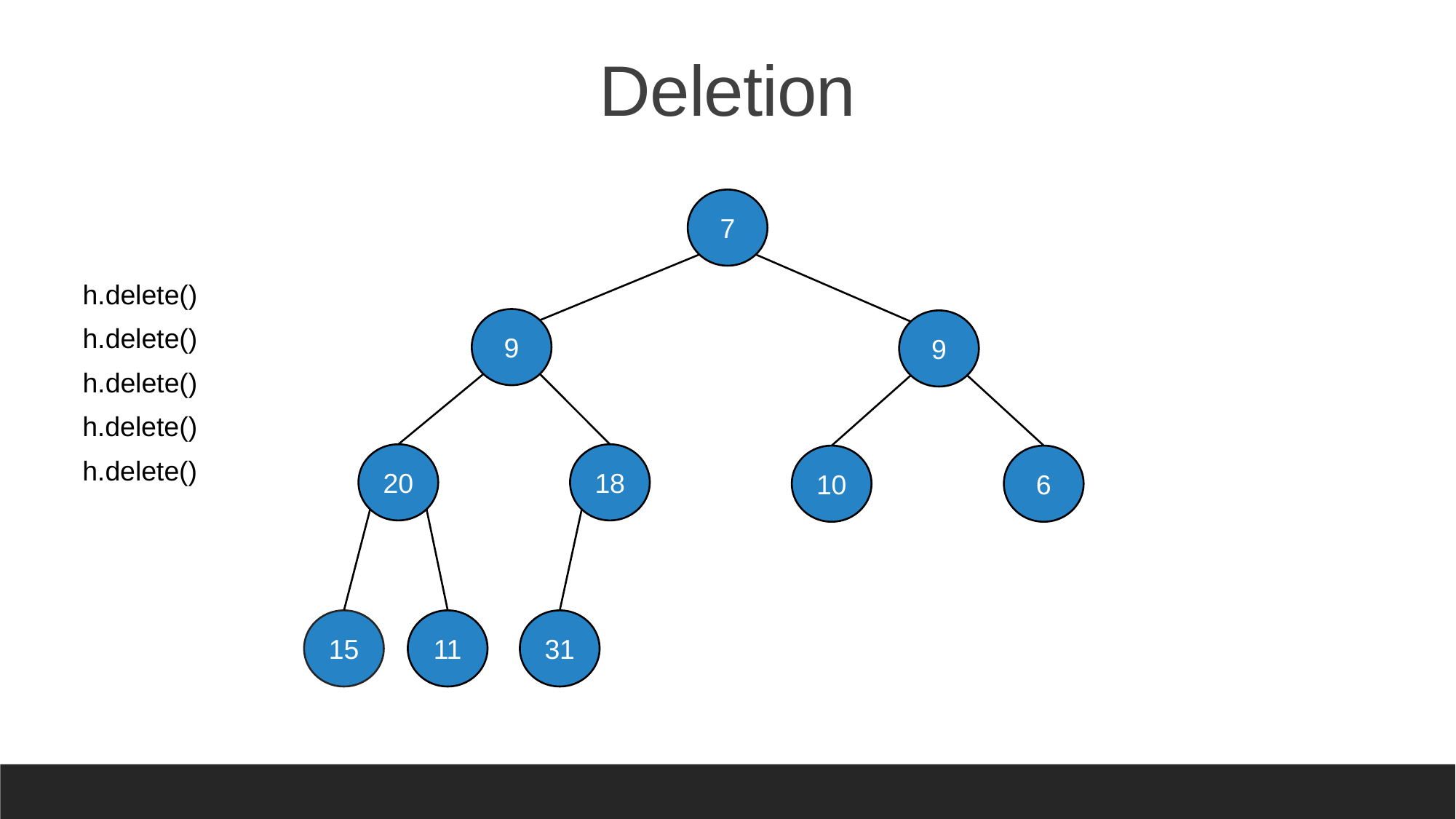

Deletion
7
h.delete()
9
9
h.delete()
h.delete()
h.delete()
20
18
10
6
h.delete()
15
11
31